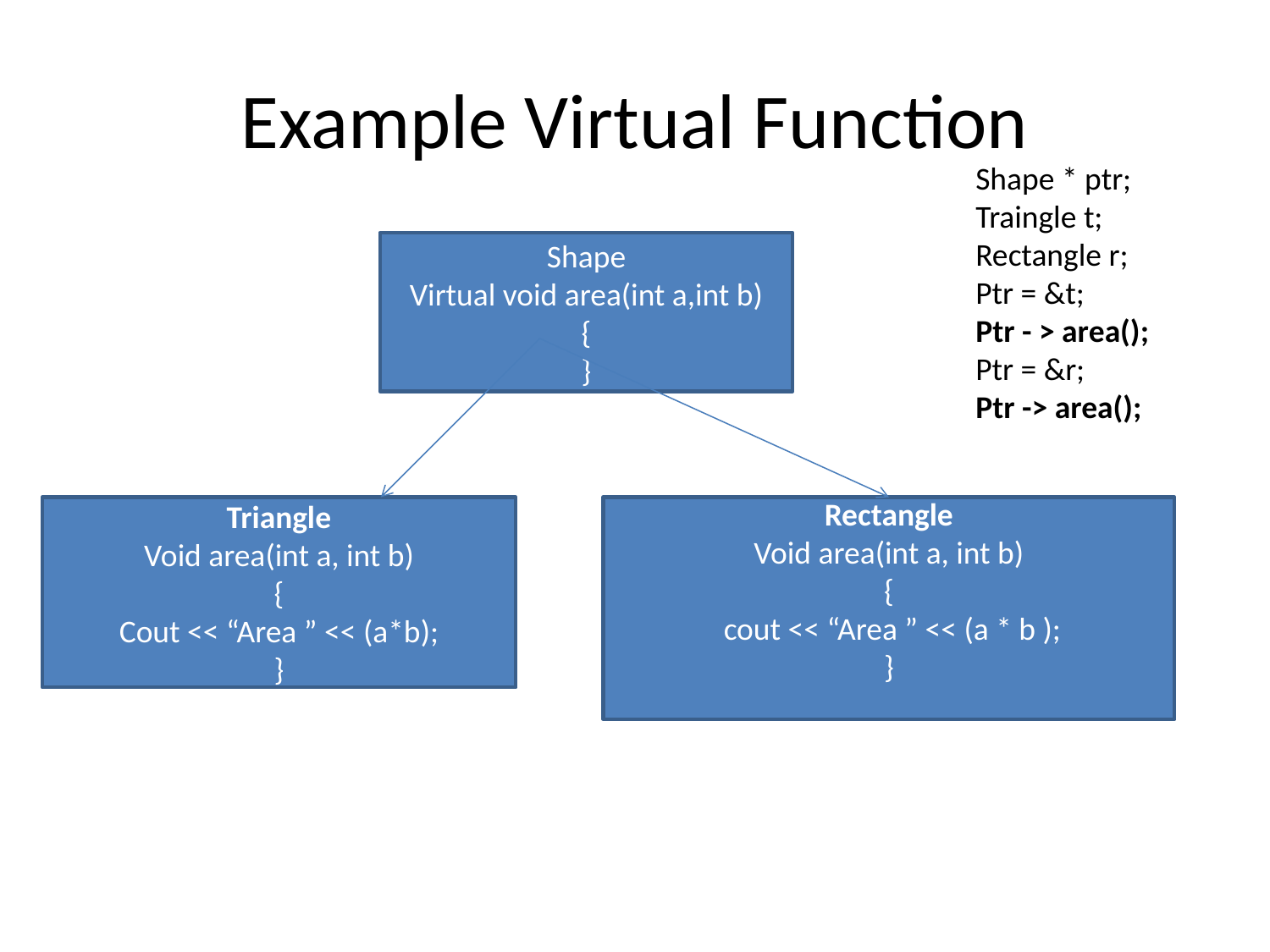

# Example Virtual Function
Shape * ptr;
Traingle t;
Rectangle r;
Ptr = &t;
Ptr - > area();
Ptr = &r;
Ptr -> area();

Shape
Virtual void area(int a,int b)
{
}
Triangle
Void area(int a, int b)
{
Cout << “Area ” << (a*b);
}
Rectangle
Void area(int a, int b)
{
  cout << “Area ” << (a * b );
}